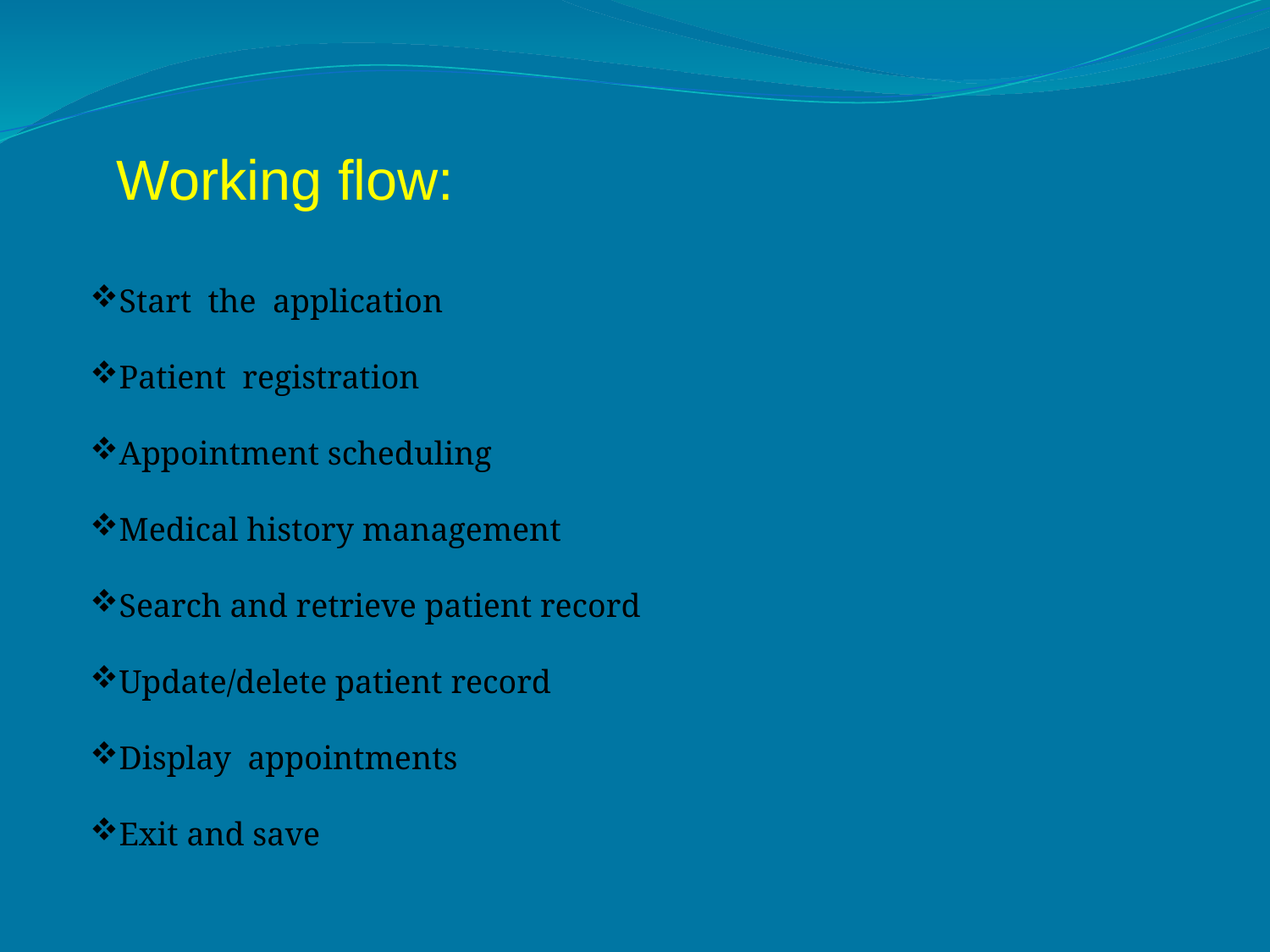

Working flow:
Start  the  application
Patient  registration
Appointment scheduling
Medical history management
Search and retrieve patient record
Update/delete patient record
Display  appointments
Exit and save